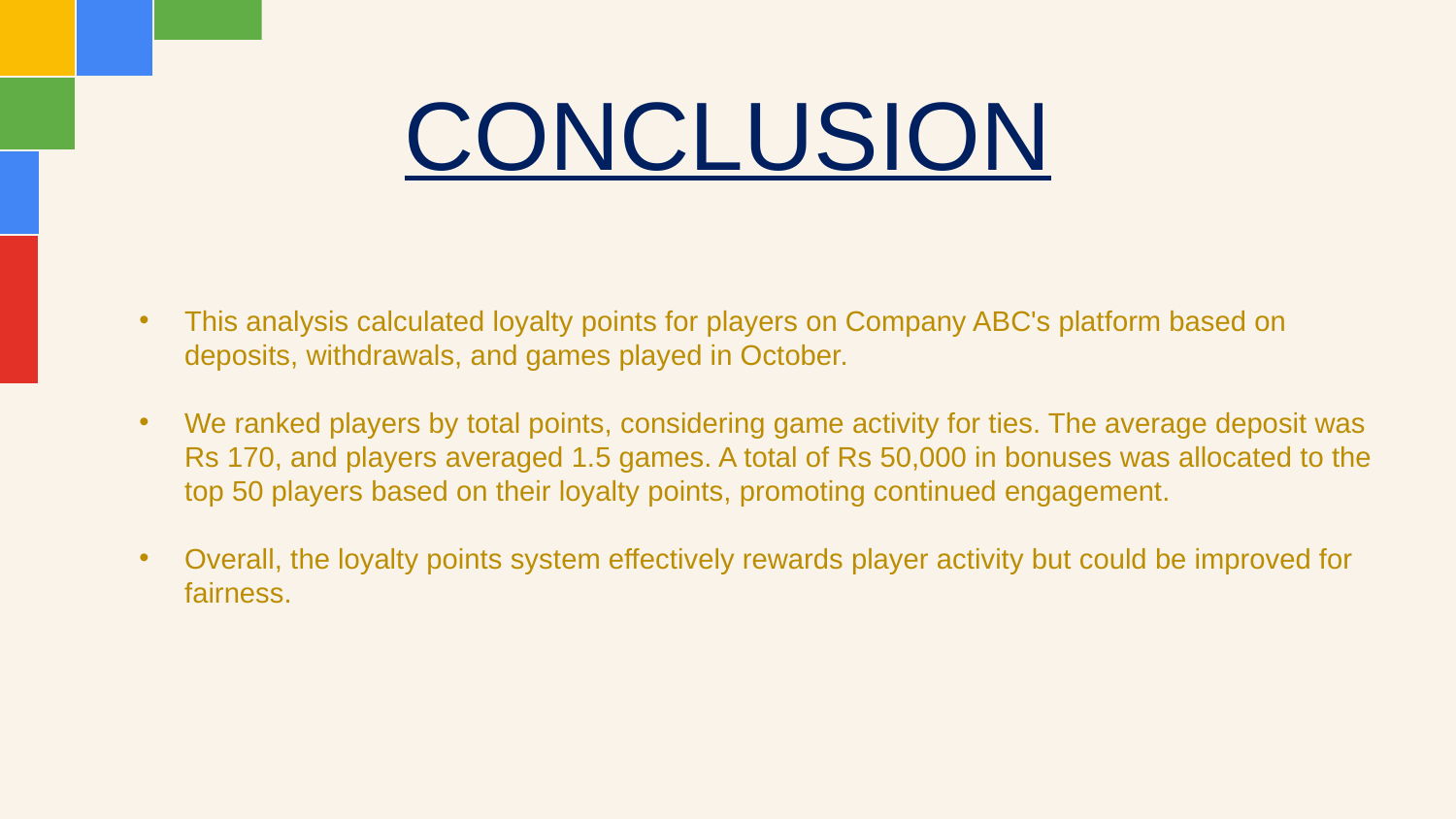

# CONCLUSION
This analysis calculated loyalty points for players on Company ABC's platform based on deposits, withdrawals, and games played in October.

We ranked players by total points, considering game activity for ties. The average deposit was Rs 170, and players averaged 1.5 games. A total of Rs 50,000 in bonuses was allocated to the top 50 players based on their loyalty points, promoting continued engagement.

Overall, the loyalty points system effectively rewards player activity but could be improved for fairness.